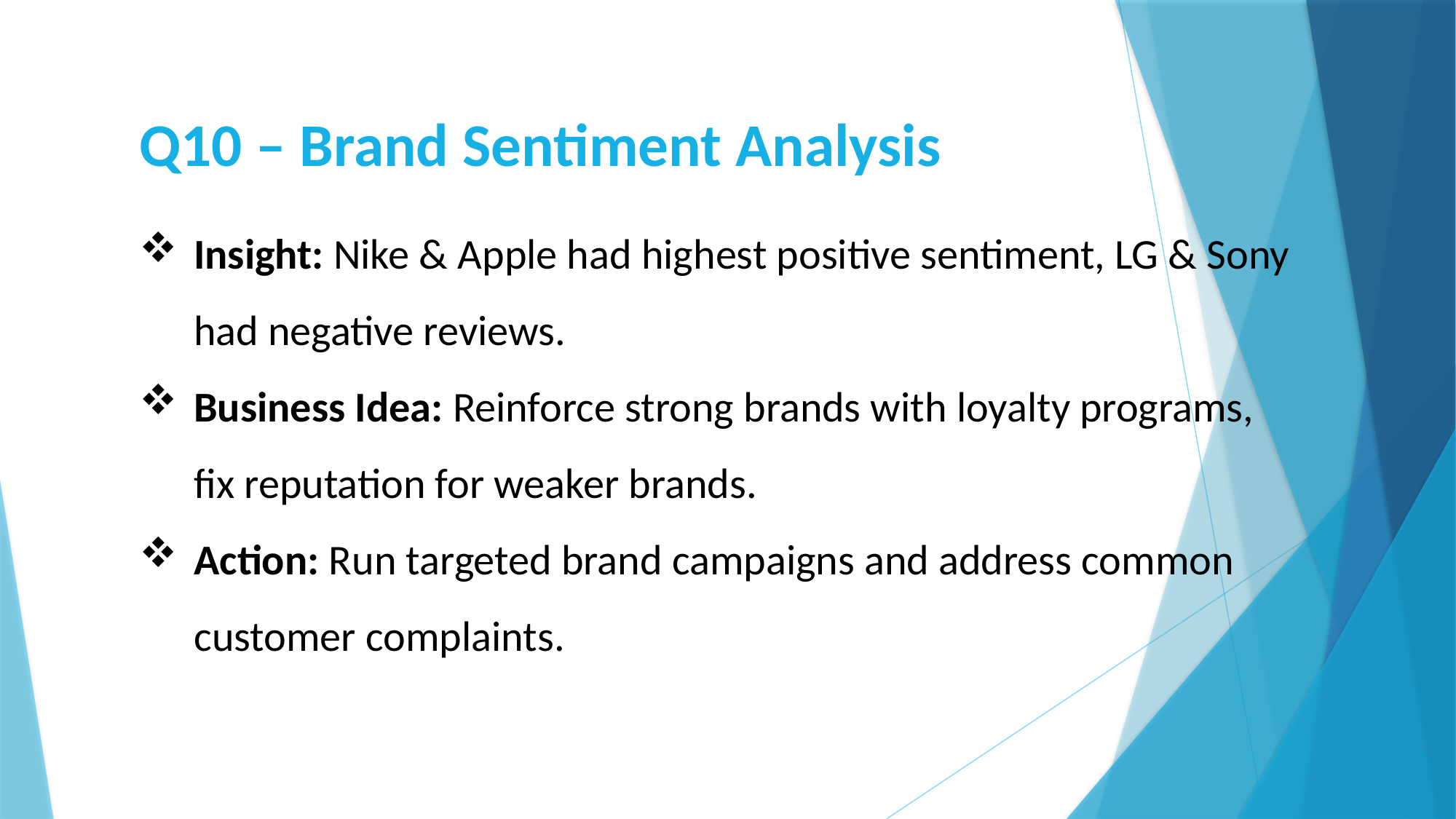

# Q10 – Brand Sentiment Analysis
Insight: Nike & Apple had highest positive sentiment, LG & Sony had negative reviews.
Business Idea: Reinforce strong brands with loyalty programs, fix reputation for weaker brands.
Action: Run targeted brand campaigns and address common customer complaints.